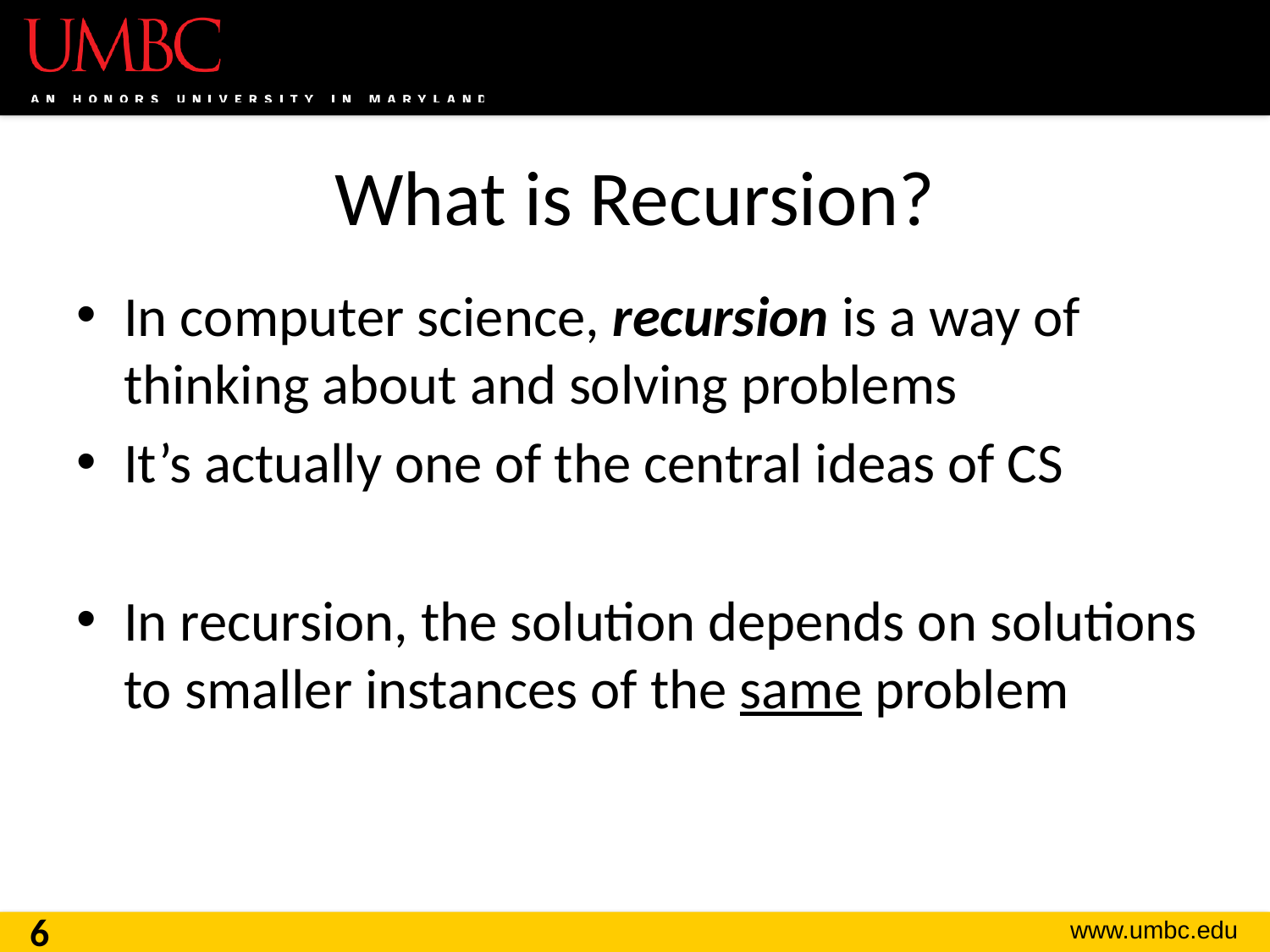

# What is Recursion?
In computer science, recursion is a way of thinking about and solving problems
It’s actually one of the central ideas of CS

In recursion, the solution depends on solutions to smaller instances of the same problem

6